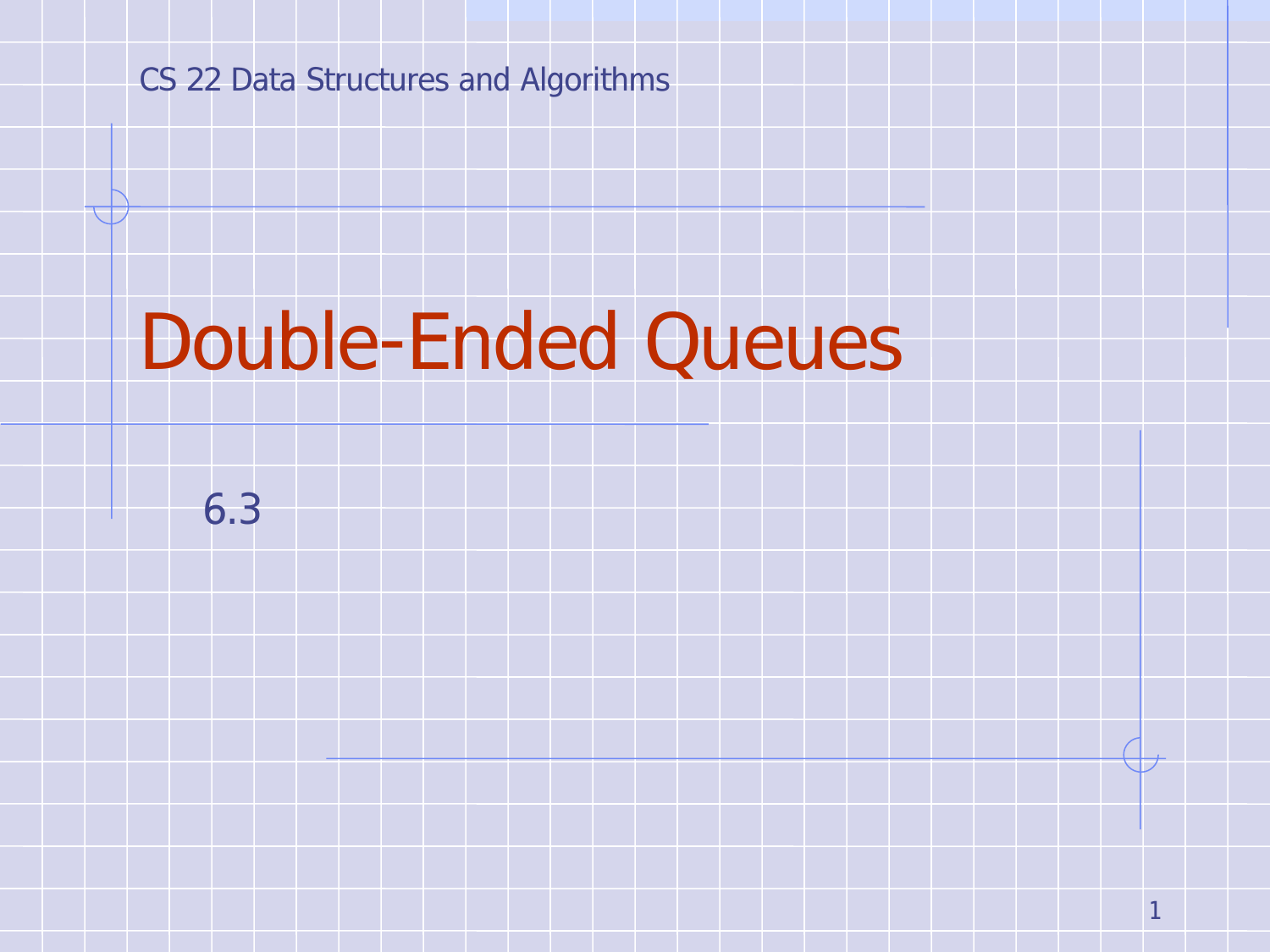

CS 22 Data Structures and Algorithms
# Double-Ended Queues
6.3

1